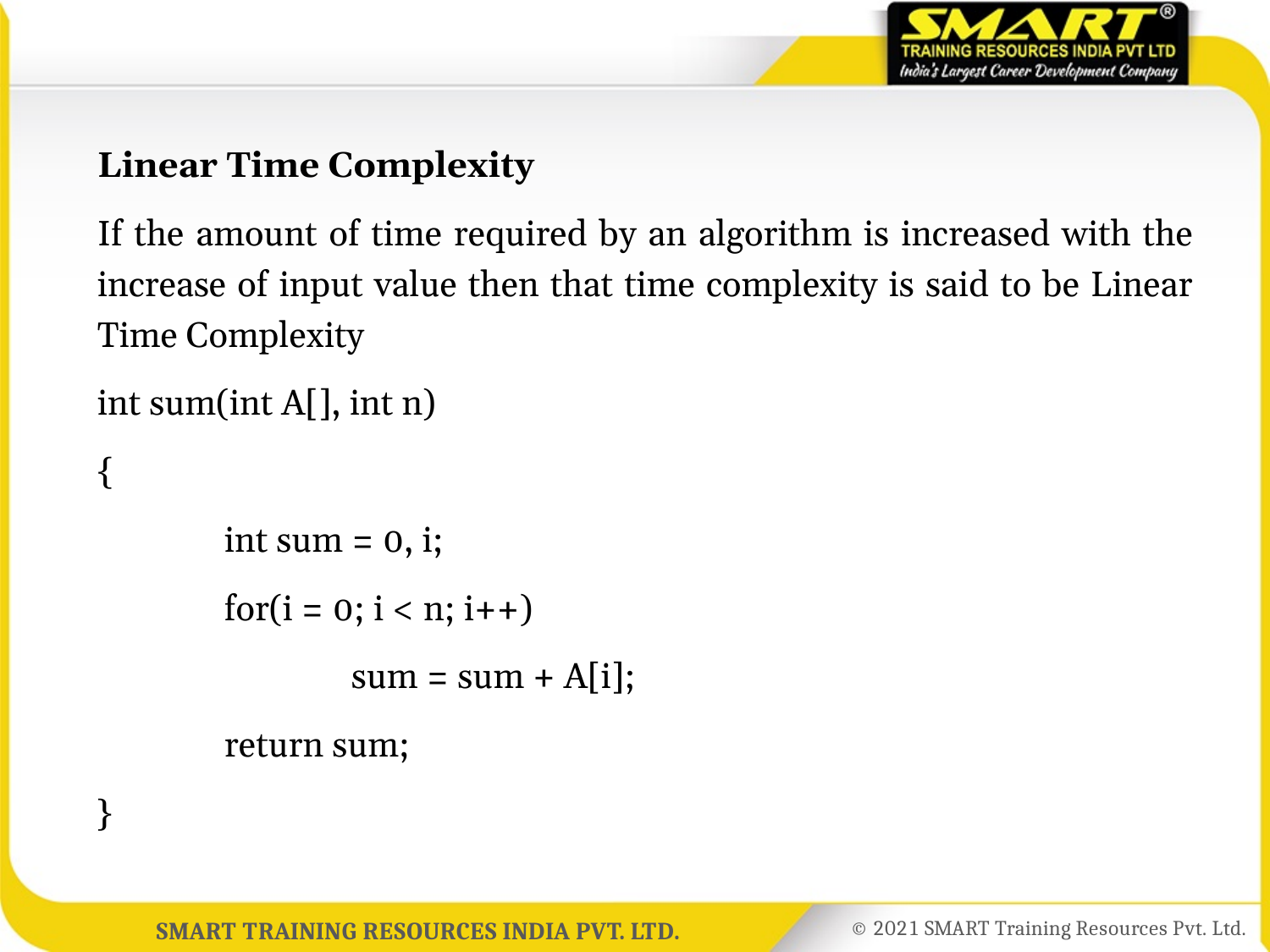

Linear Time Complexity
If the amount of time required by an algorithm is increased with the increase of input value then that time complexity is said to be Linear Time Complexity
int sum(int A[], int n)
{
	int sum = 0, i;
	for(i = 0; i < n; i++)
		sum = sum + A[i];
	return sum;
}